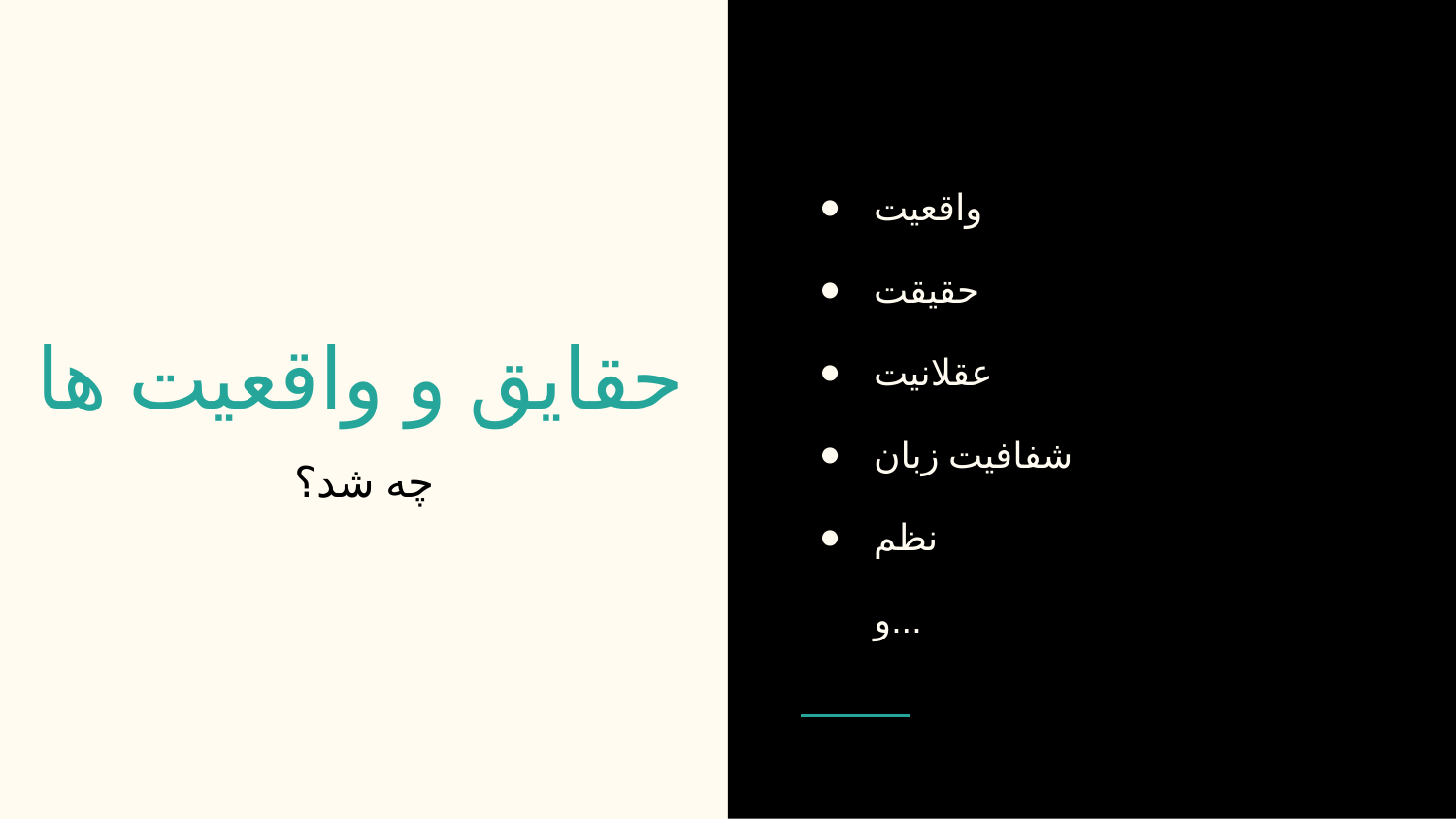

واقعیت
حقیقت
عقلانیت
شفافیت زبان
نظم
و...
# حقایق و واقعیت ها
چه شد؟